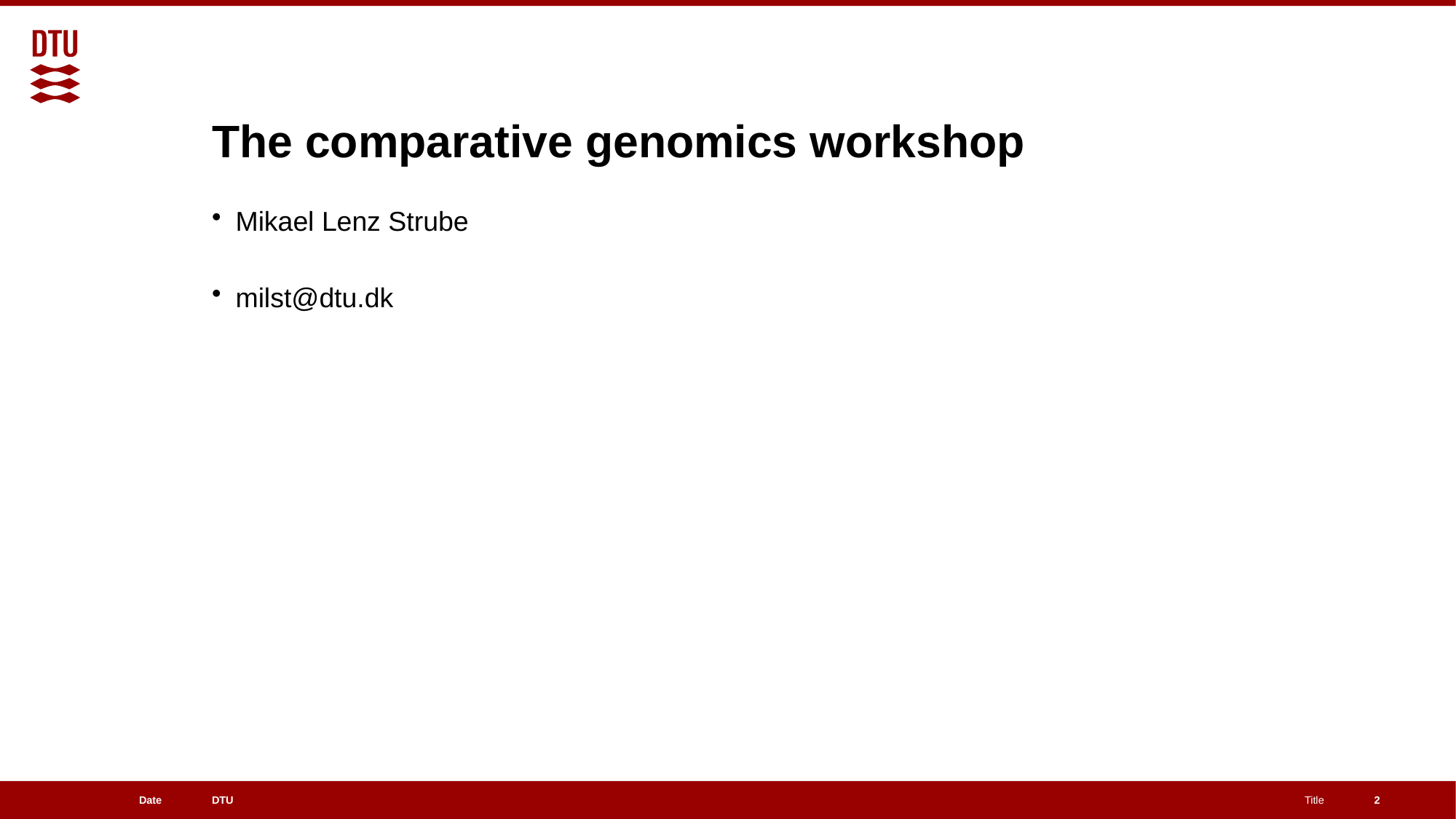

# The comparative genomics workshop
Mikael Lenz Strube

milst@dtu.dk
2